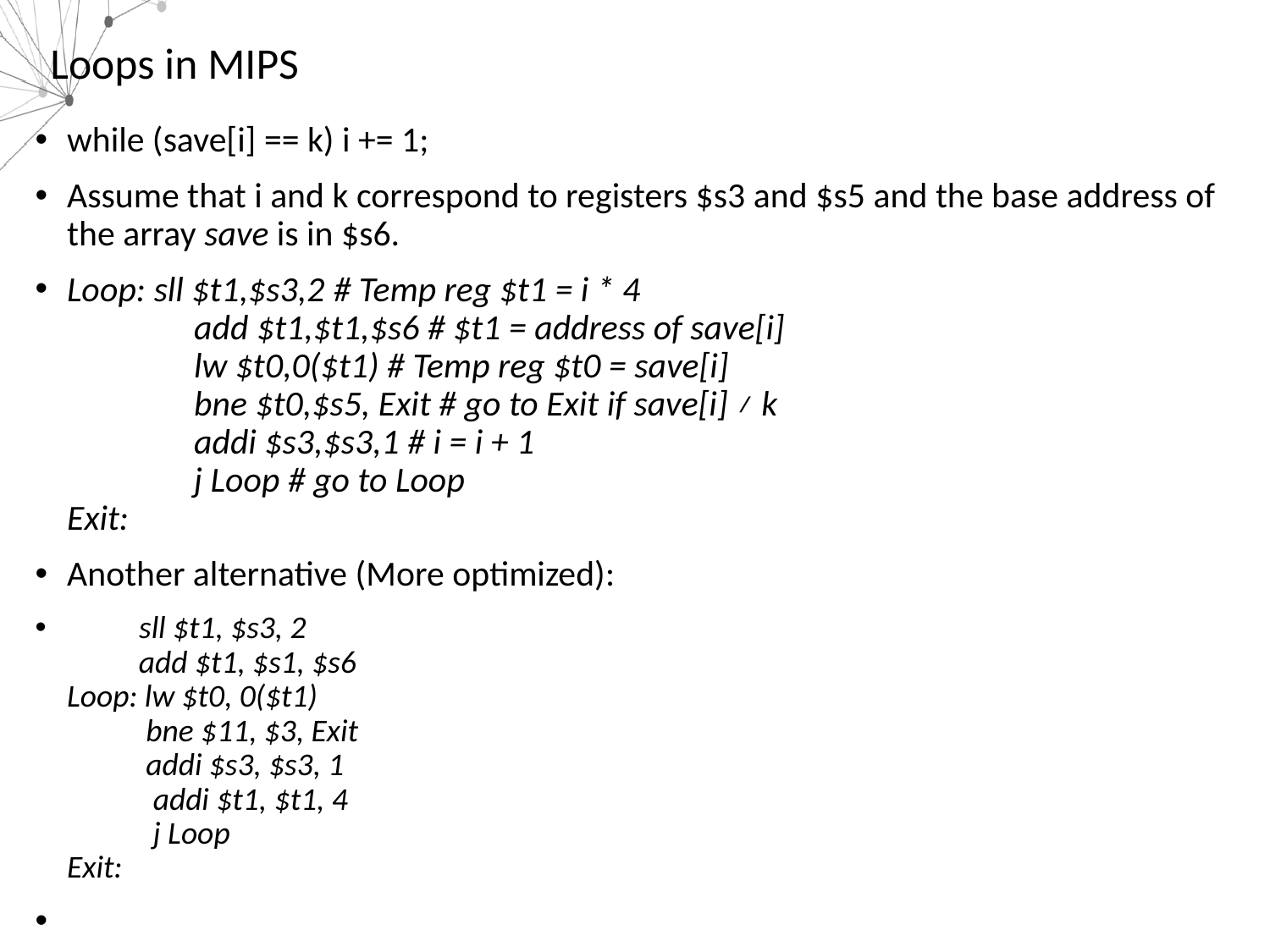

# Loops in MIPS
while (save[i] == k) i += 1;
Assume that i and k correspond to registers $s3 and $s5 and the base address of the array save is in $s6.
Loop: sll $t1,$s3,2 # Temp reg $t1 = i * 4
	add $t1,$t1,$s6 # $t1 = address of save[i]
	lw $t0,0($t1) # Temp reg $t0 = save[i]
	bne $t0,$s5, Exit # go to Exit if save[i] ≠ k
	addi $s3,$s3,1 # i = i + 1
	j Loop # go to Loop
Exit:
Another alternative (More optimized):
          sll $t1, $s3, 2
          add $t1, $s1, $s6
Loop: lw $t0, 0($t1)
           bne $11, $3, Exit
           addi $s3, $s3, 1
            addi $t1, $t1, 4
            j Loop
Exit: